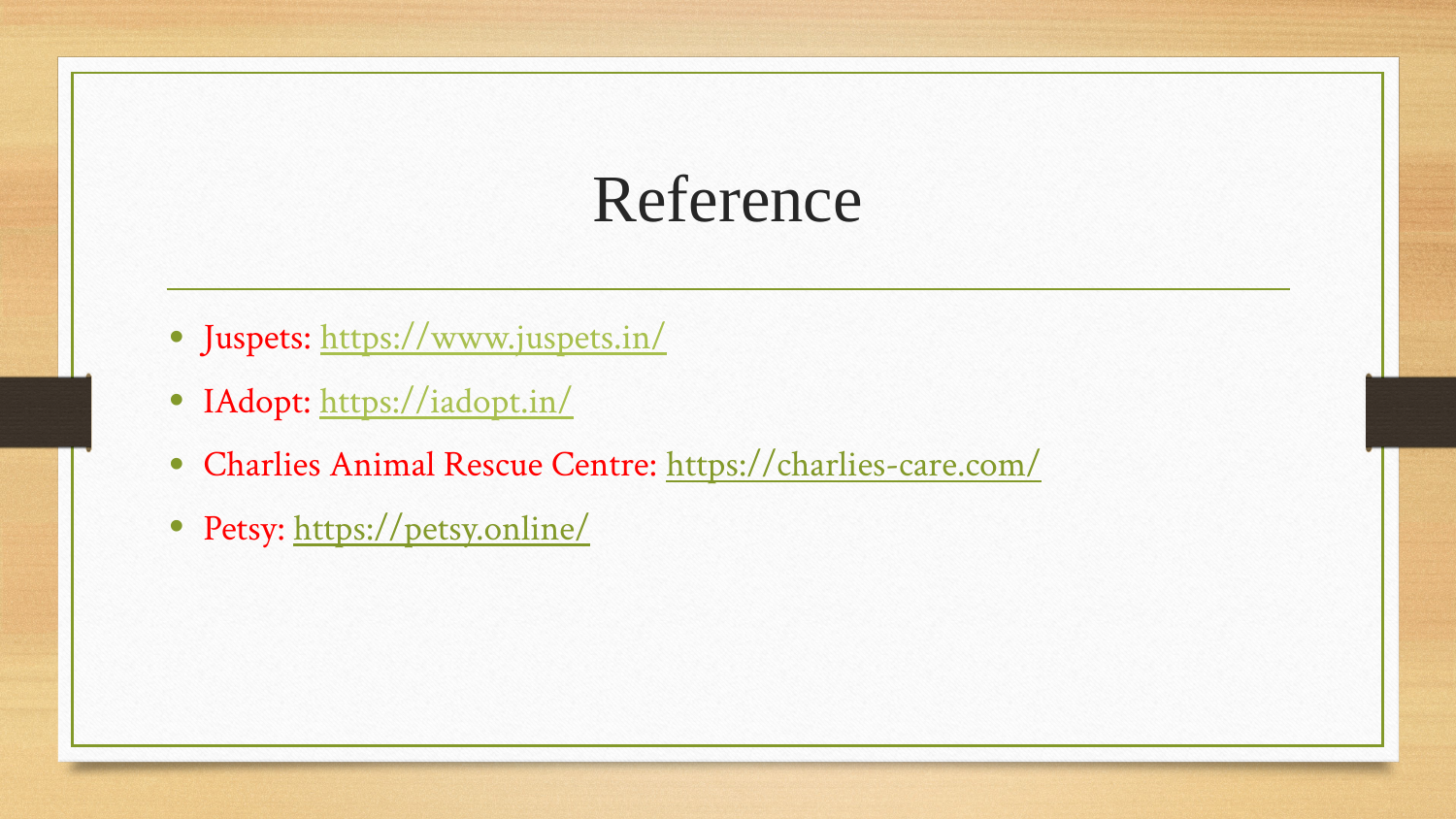

# Reference
Juspets: https://www.juspets.in/
IAdopt: https://iadopt.in/
Charlies Animal Rescue Centre: https://charlies-care.com/
Petsy: https://petsy.online/